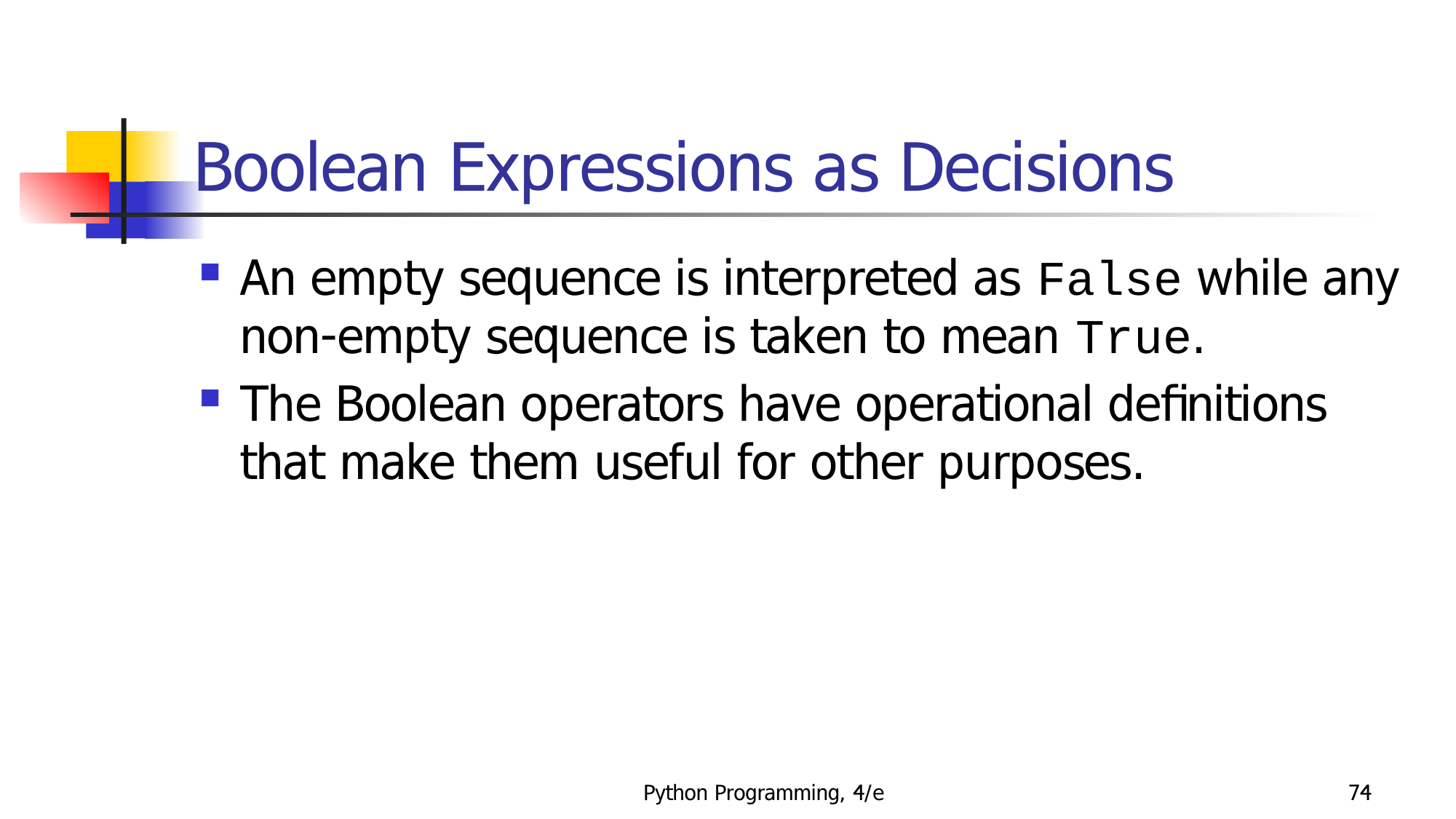

# Boolean Expressions as Decisions
An empty sequence is interpreted as False while any non-empty sequence is taken to mean True.
The Boolean operators have operational definitions that make them useful for other purposes.
Python Programming, 4/e
74